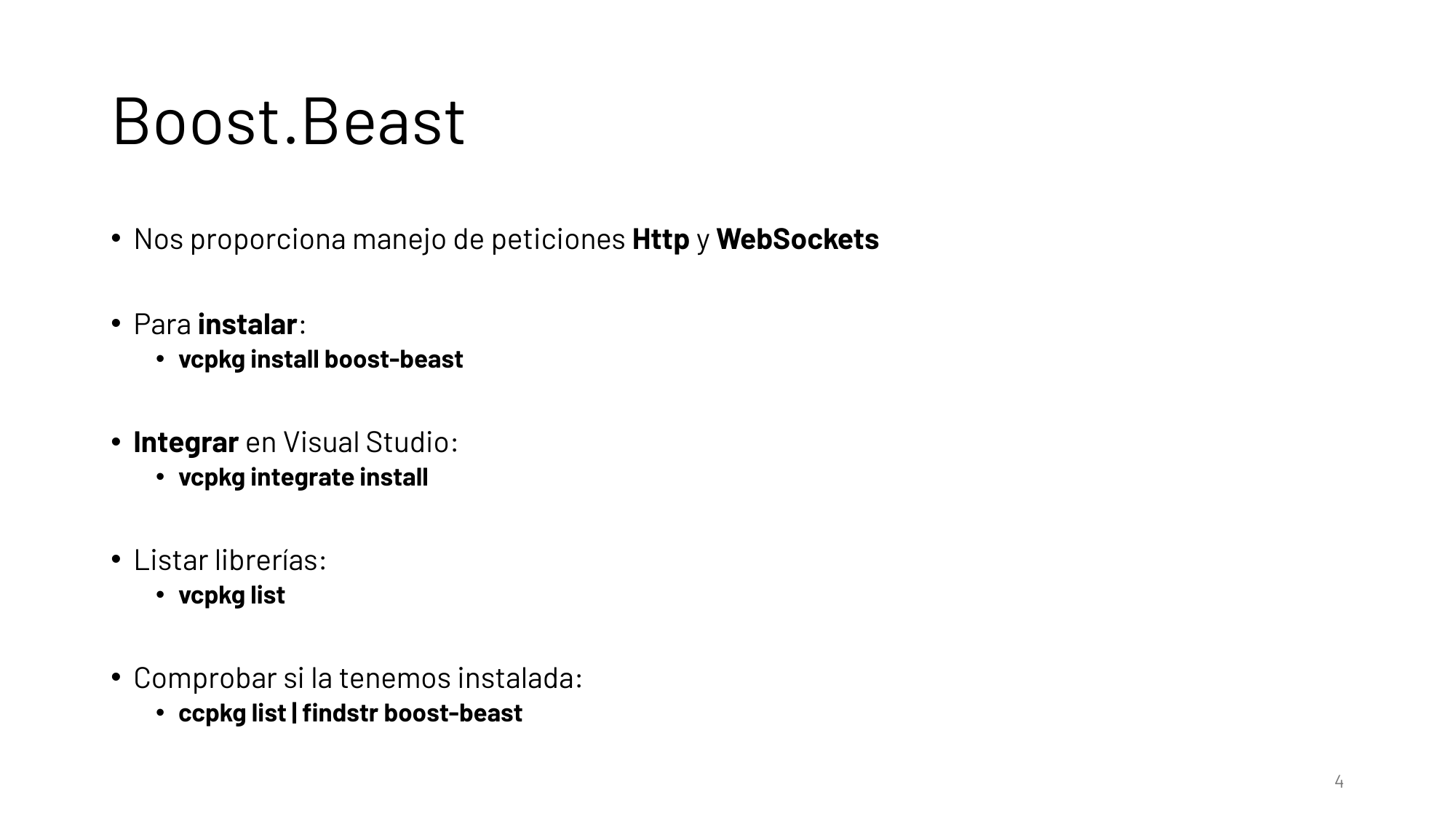

# Boost.Beast
Nos proporciona manejo de peticiones Http y WebSockets

Para instalar:
vcpkg install boost-beast

Integrar en Visual Studio:
vcpkg integrate install

Listar librerías:
vcpkg list

Comprobar si la tenemos instalada:
ccpkg list | findstr boost-beast

4